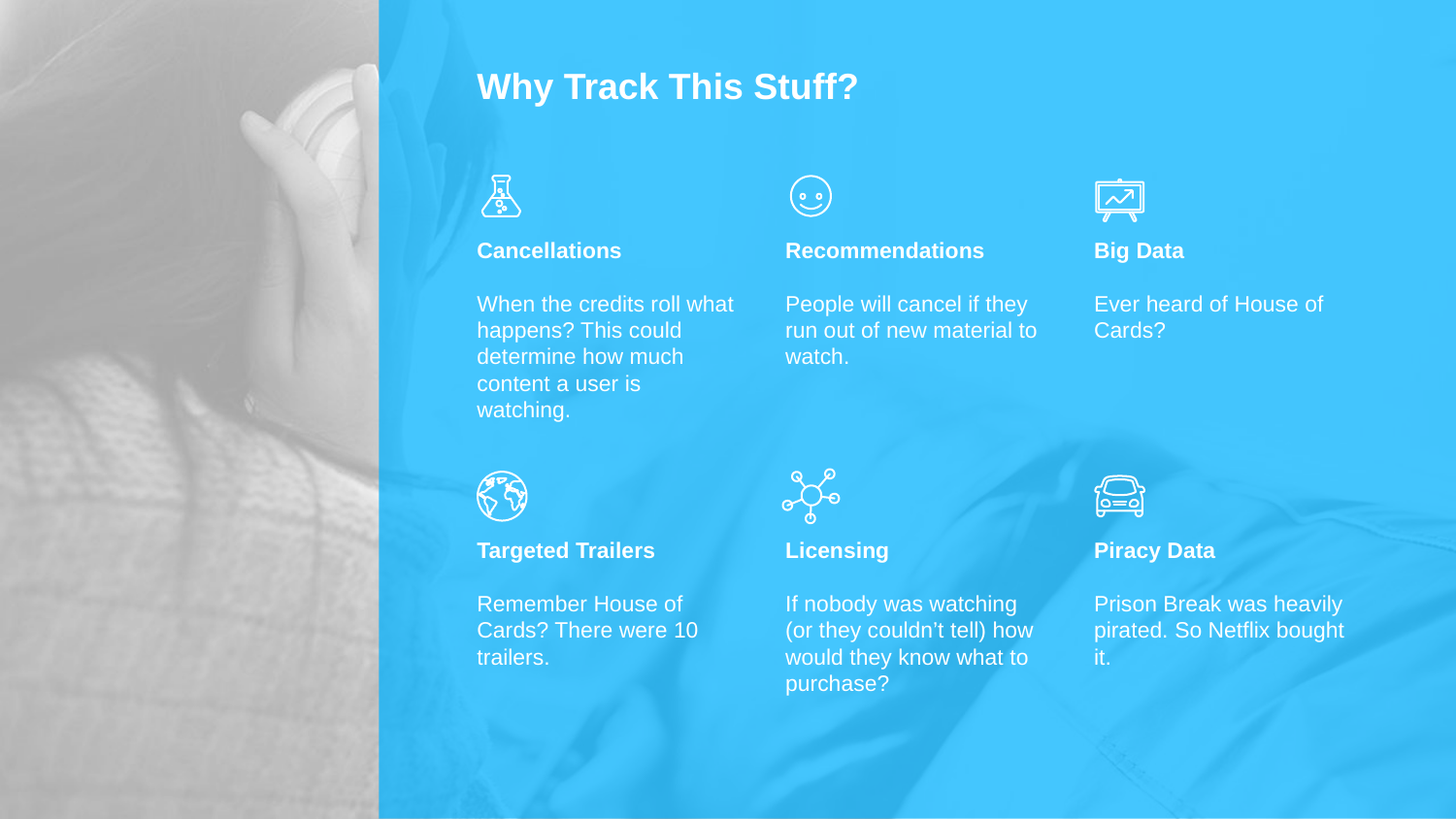

# Why Track This Stuff?

Cancellations

When the credits roll what happens? This could determine how much content a user is watching.
Recommendations

People will cancel if they run out of new material to watch.
Big Data

Ever heard of House of Cards?

Targeted Trailers

Remember House of Cards? There were 10 trailers.
Licensing

If nobody was watching (or they couldn’t tell) how would they know what to purchase?
Piracy Data

Prison Break was heavily pirated. So Netflix bought it.